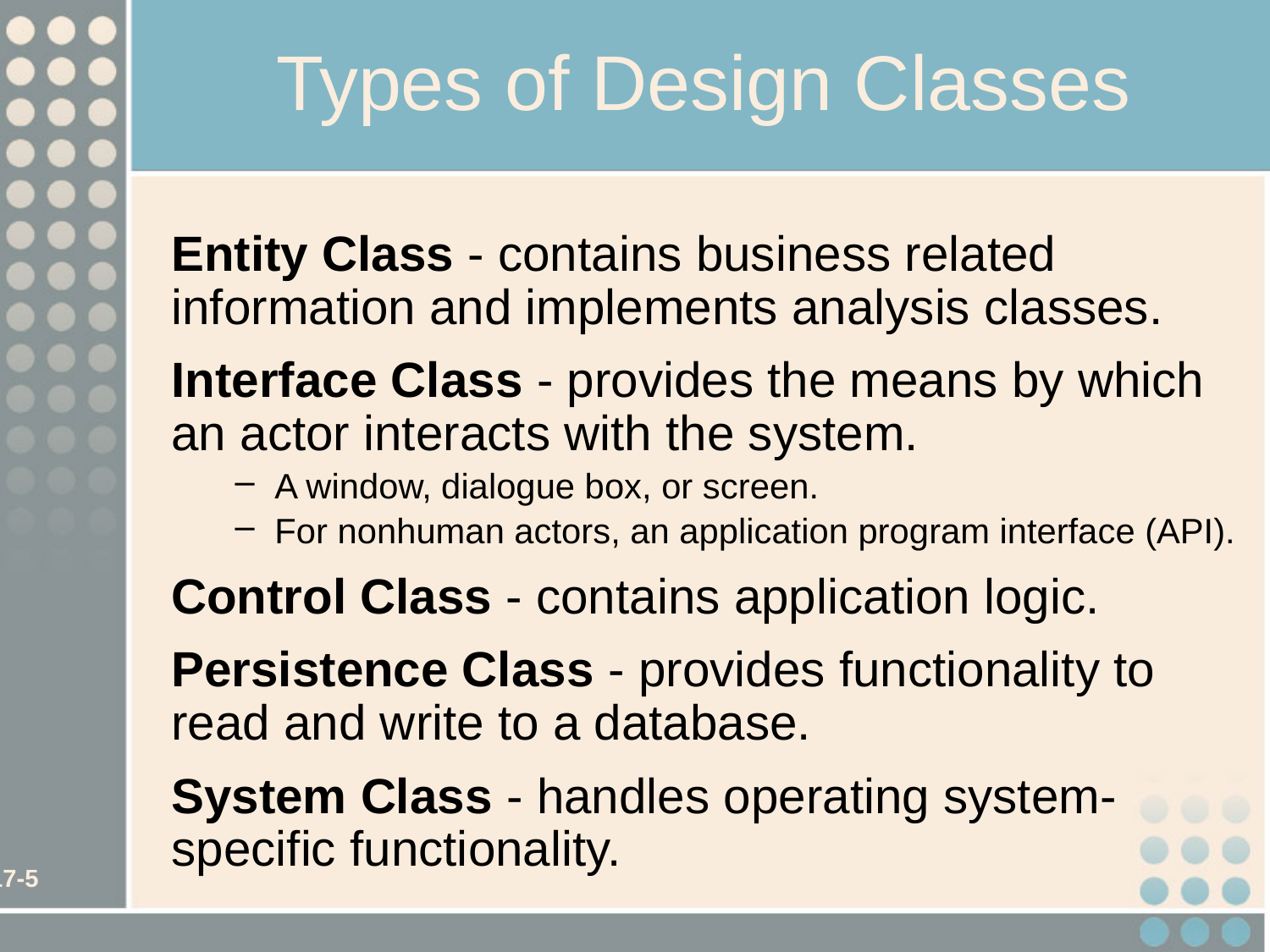

# Types of Design Classes
Entity Class - contains business related information and implements analysis classes.
Interface Class - provides the means by which an actor interacts with the system.
A window, dialogue box, or screen.
For nonhuman actors, an application program interface (API).
Control Class - contains application logic.
Persistence Class - provides functionality to read and write to a database.
System Class - handles operating system-specific functionality.